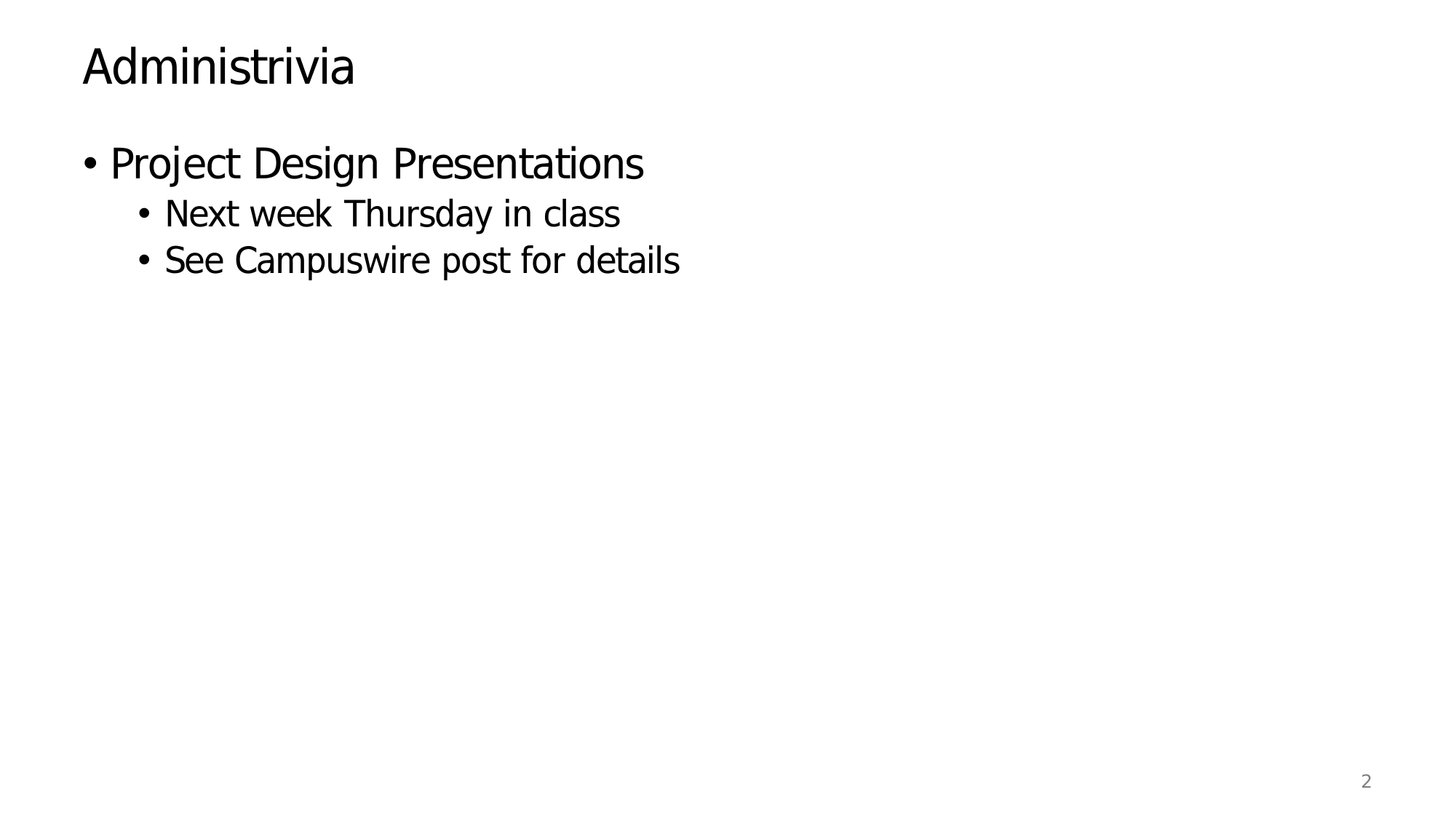

# Administrivia
Project Design Presentations
Next week Thursday in class
See Campuswire post for details
2